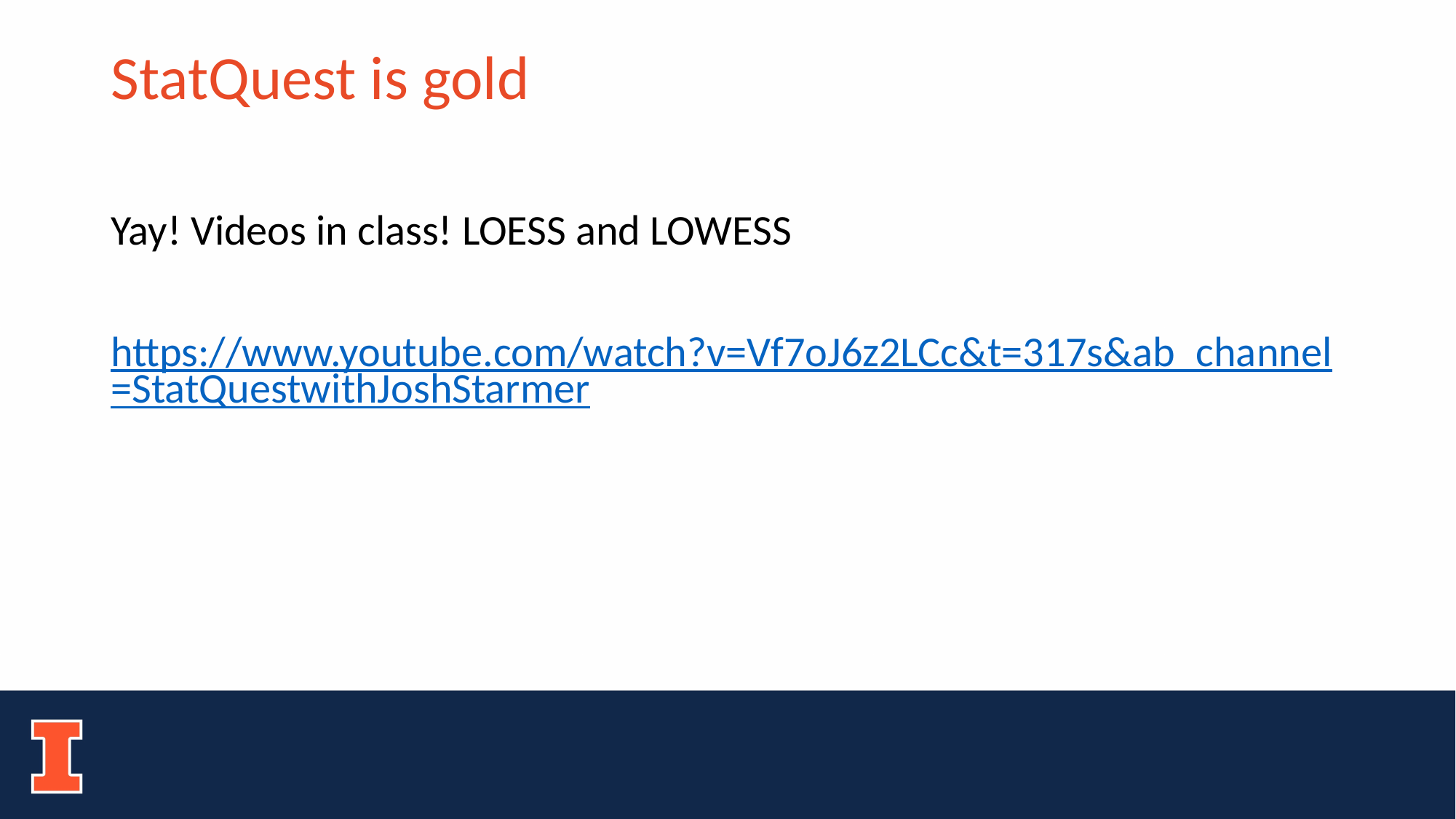

# StatQuest is gold

Yay! Videos in class! LOESS and LOWESS

https://www.youtube.com/watch?v=Vf7oJ6z2LCc&t=317s&ab_channel=StatQuestwithJoshStarmer